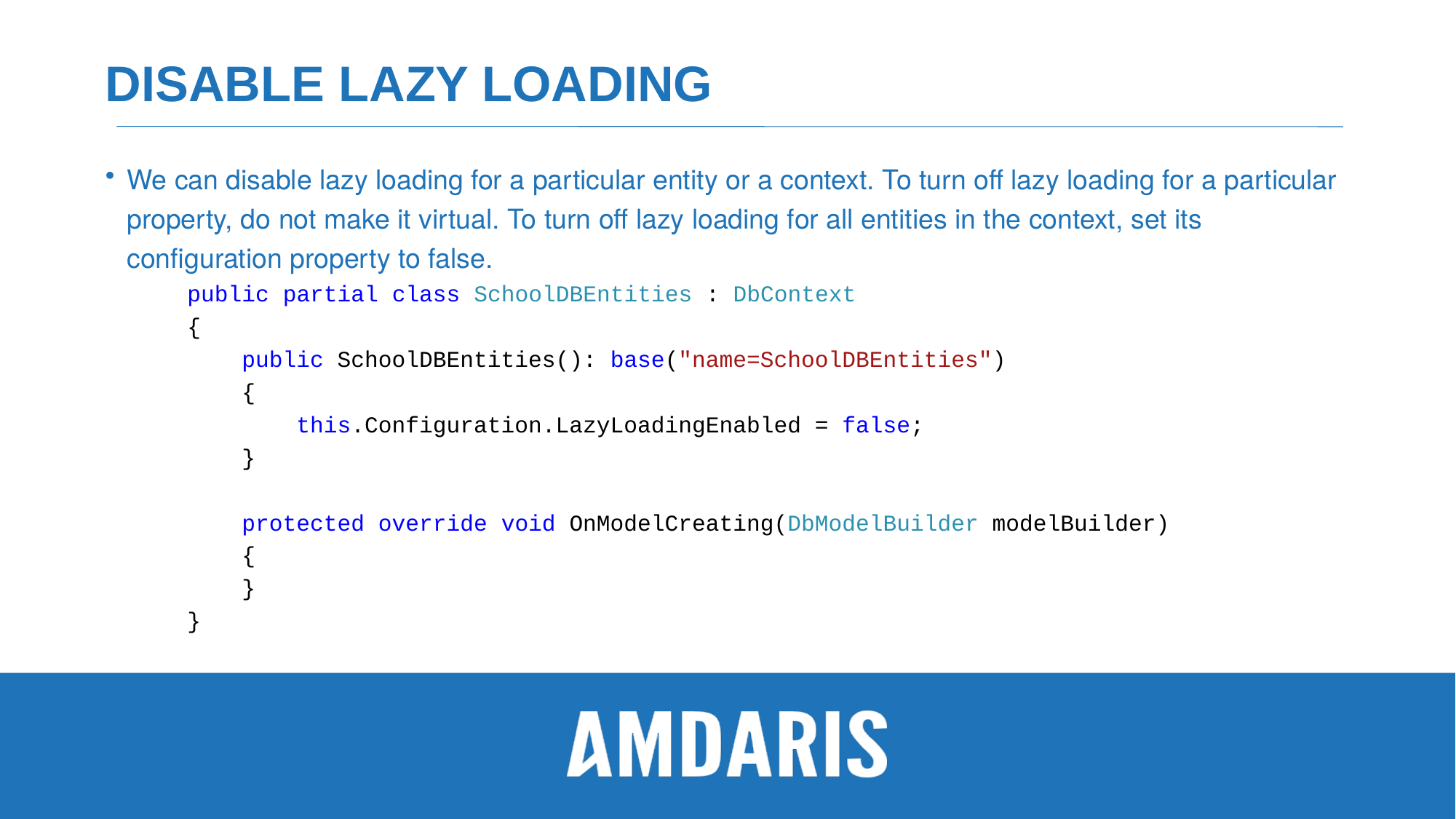

# DISABLE Lazy Loading
We can disable lazy loading for a particular entity or a context. To turn off lazy loading for a particular property, do not make it virtual. To turn off lazy loading for all entities in the context, set its configuration property to false.
public partial class SchoolDBEntities : DbContext
{
    public SchoolDBEntities(): base("name=SchoolDBEntities")
    {
        this.Configuration.LazyLoadingEnabled = false;
    }

    protected override void OnModelCreating(DbModelBuilder modelBuilder)
    {
    }
}